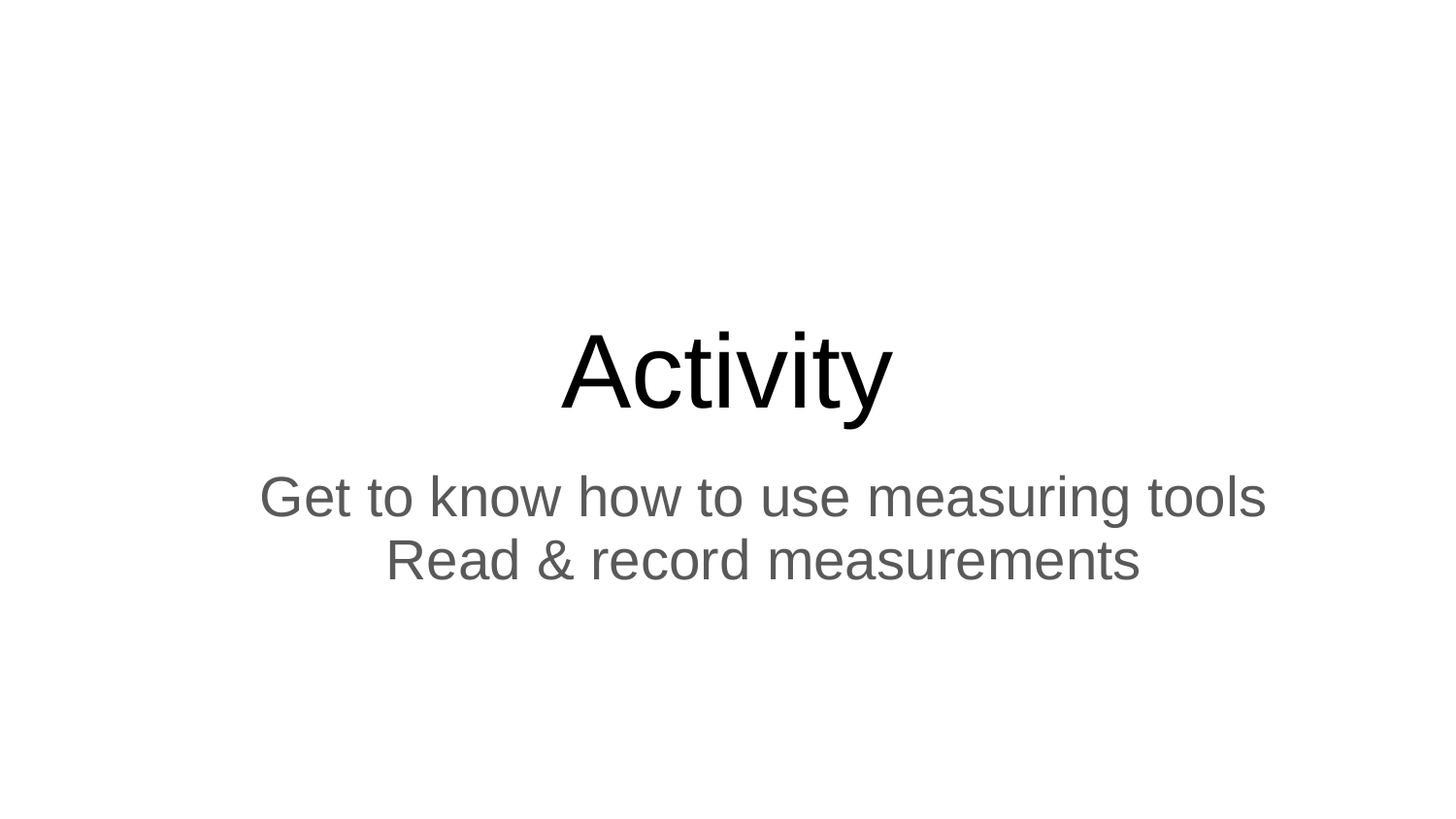

# Activity
Get to know how to use measuring tools
Read & record measurements